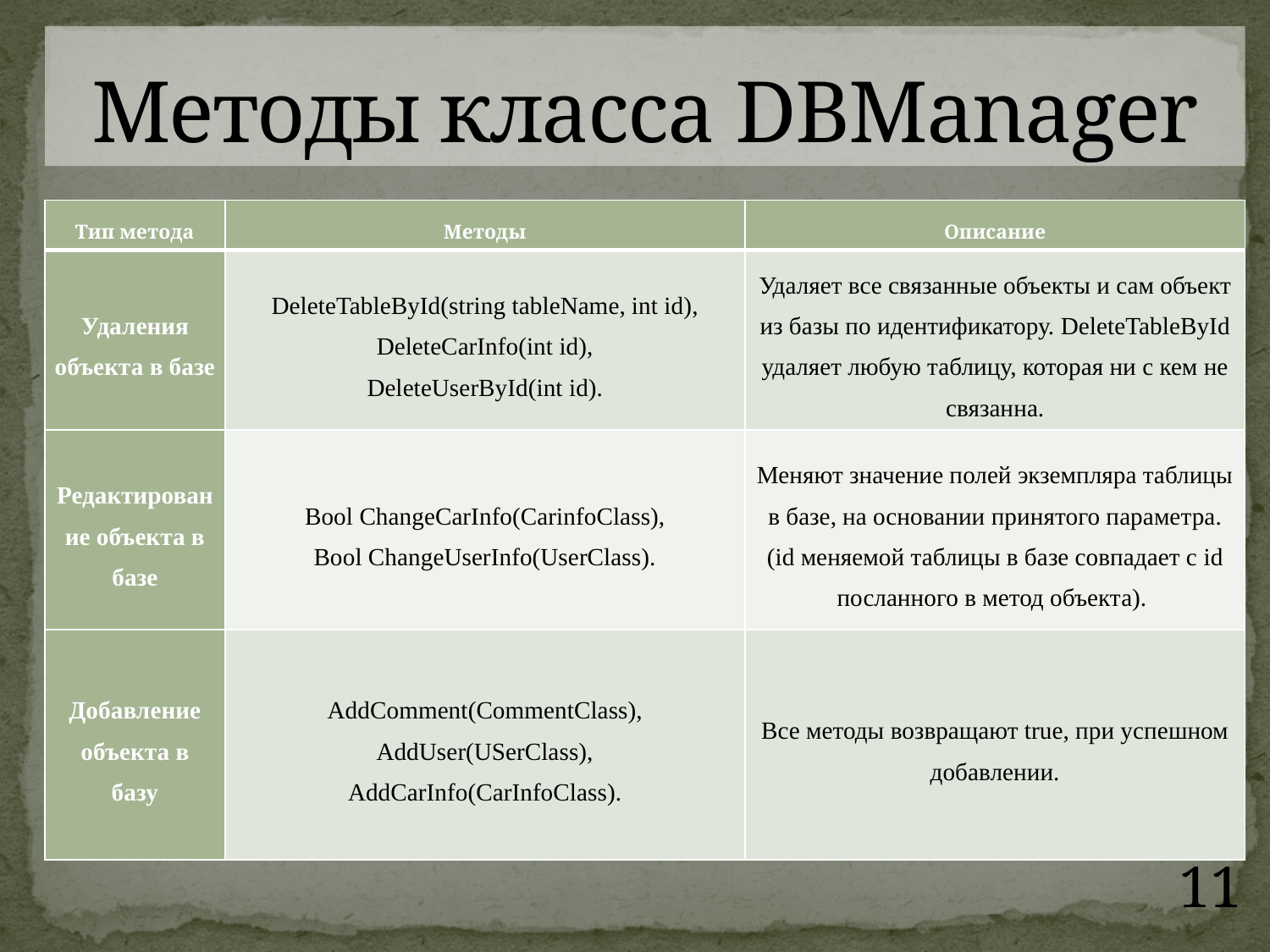

# Методы класса DBManager
| Тип метода | Методы | Описание |
| --- | --- | --- |
| Удаления объекта в базе | DeleteTableById(string tableName, int id), DeleteCarInfo(int id), DeleteUserById(int id). | Удаляет все связанные объекты и сам объект из базы по идентификатору. DeleteTableById удаляет любую таблицу, которая ни с кем не связанна. |
| Редактирование объекта в базе | Bool ChangeCarInfo(CarinfoClass), Bool ChangeUserInfo(UserClass). | Меняют значение полей экземпляра таблицы в базе, на основании принятого параметра. (id меняемой таблицы в базе совпадает с id посланного в метод объекта). |
| Добавление объекта в базу | AddComment(CommentClass), AddUser(USerClass), AddCarInfo(CarInfoClass). | Все методы возвращают true, при успешном добавлении. |
11